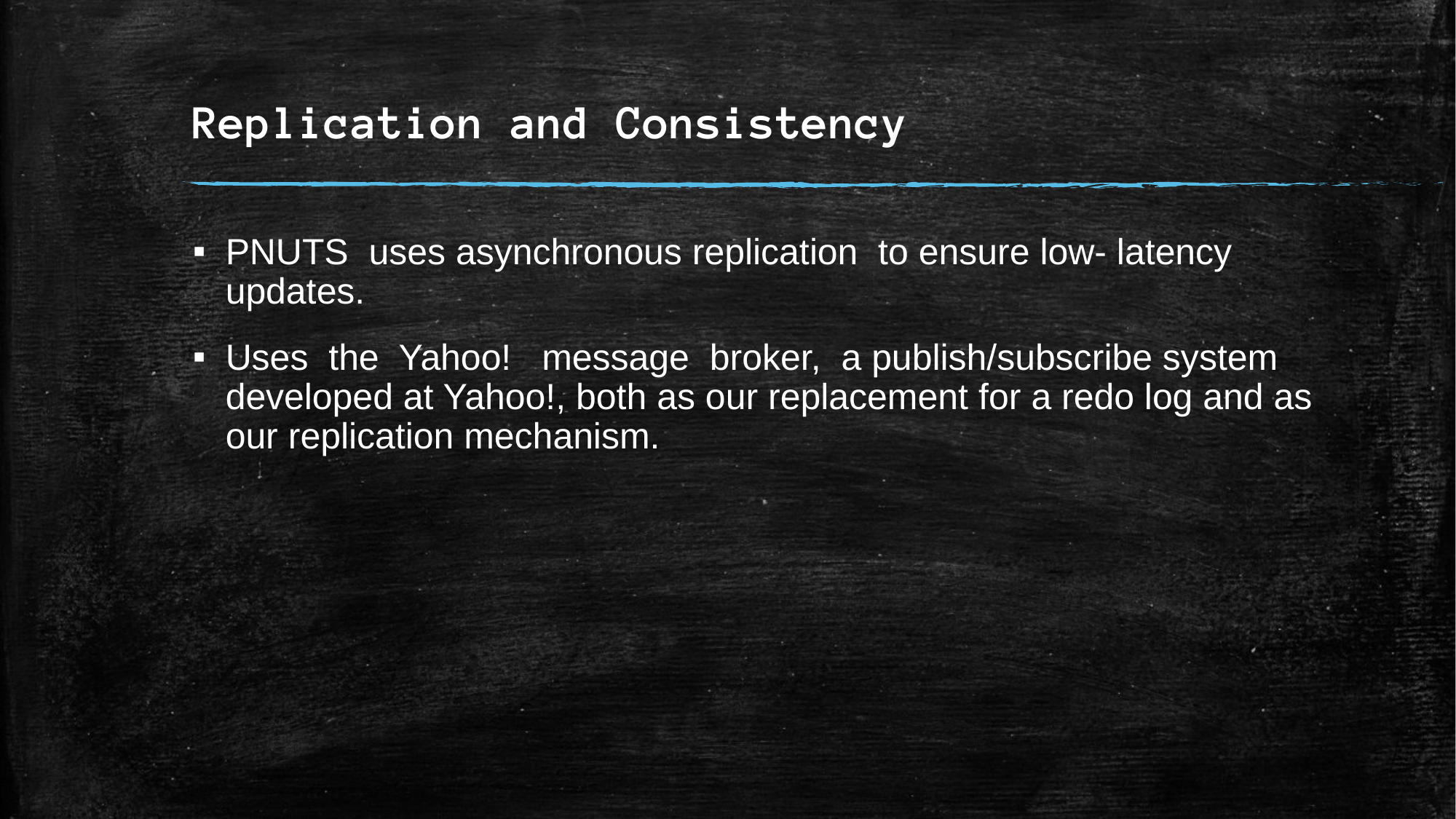

# Replication and Consistency
PNUTS  uses asynchronous replication  to ensure low- latency  updates.
Uses  the  Yahoo!   message  broker,  a publish/subscribe system developed at Yahoo!, both as our replacement for a redo log and as our replication mechanism.